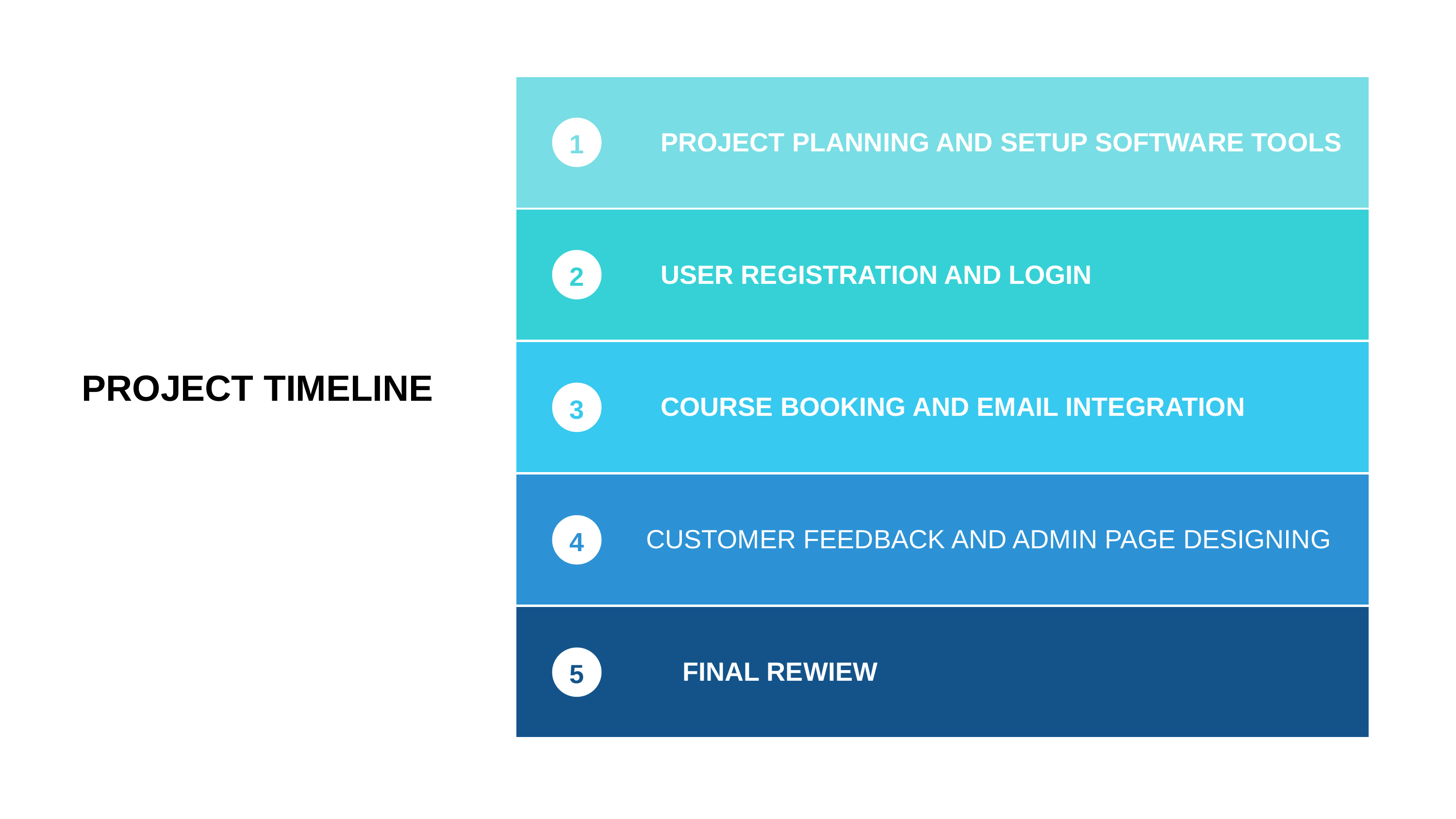

PROJECT PLANNING AND SETUP SOFTWARE TOOLS

1

                 USER REGISTRATION AND LOGIN

2

                 COURSE BOOKING AND EMAIL INTEGRATION
PROJECT TIMELINE

3

               CUSTOMER FEEDBACK AND ADMIN PAGE DESIGNING

4

                    FINAL REWIEW

5